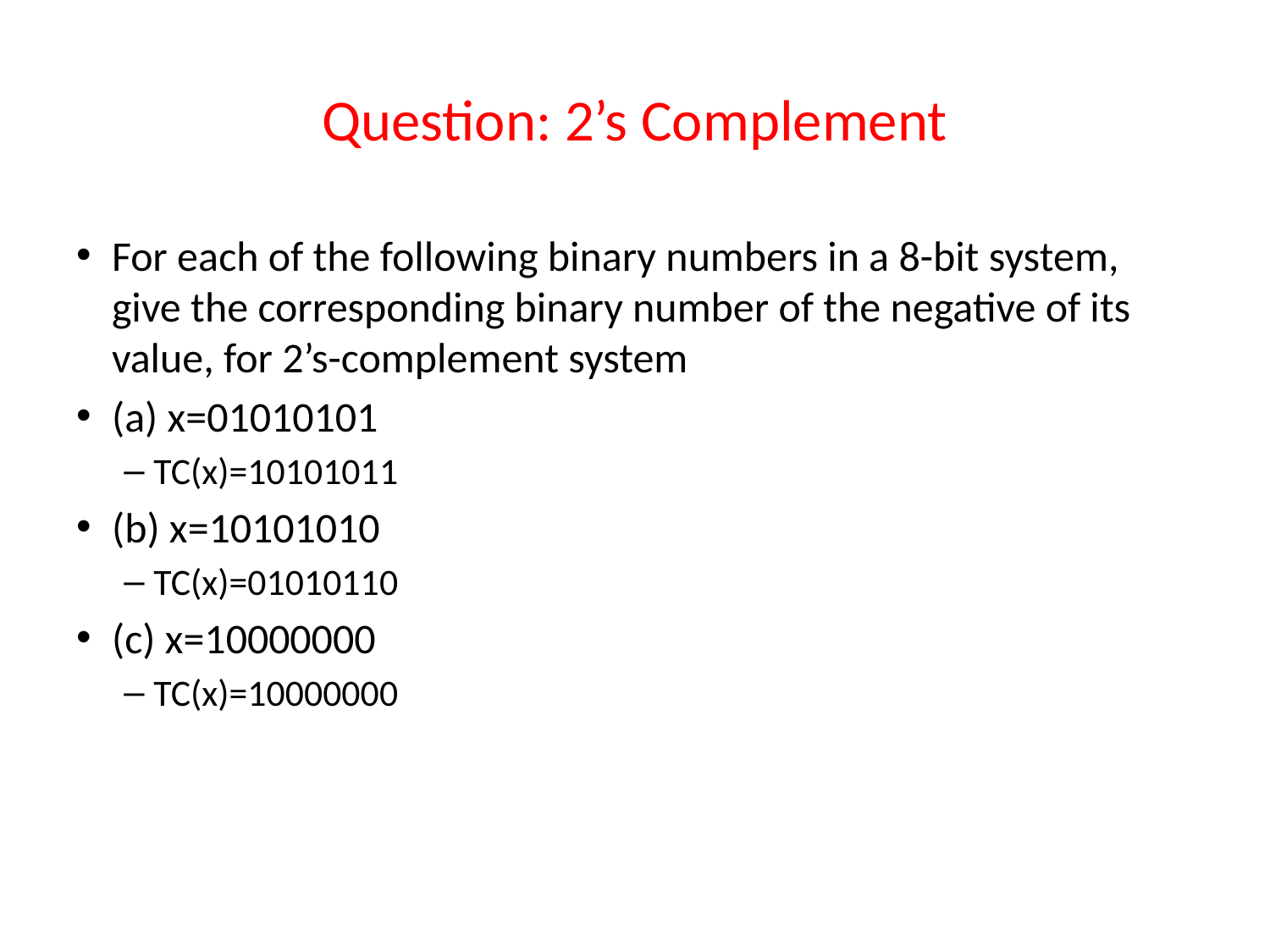

# Question: 2’s Complement
For each of the following binary numbers in a 8-bit system, give the corresponding binary number of the negative of its value, for 2’s-complement system
(a) x=01010101
TC(x)=10101011
(b) x=10101010
TC(x)=01010110
(c) x=10000000
TC(x)=10000000